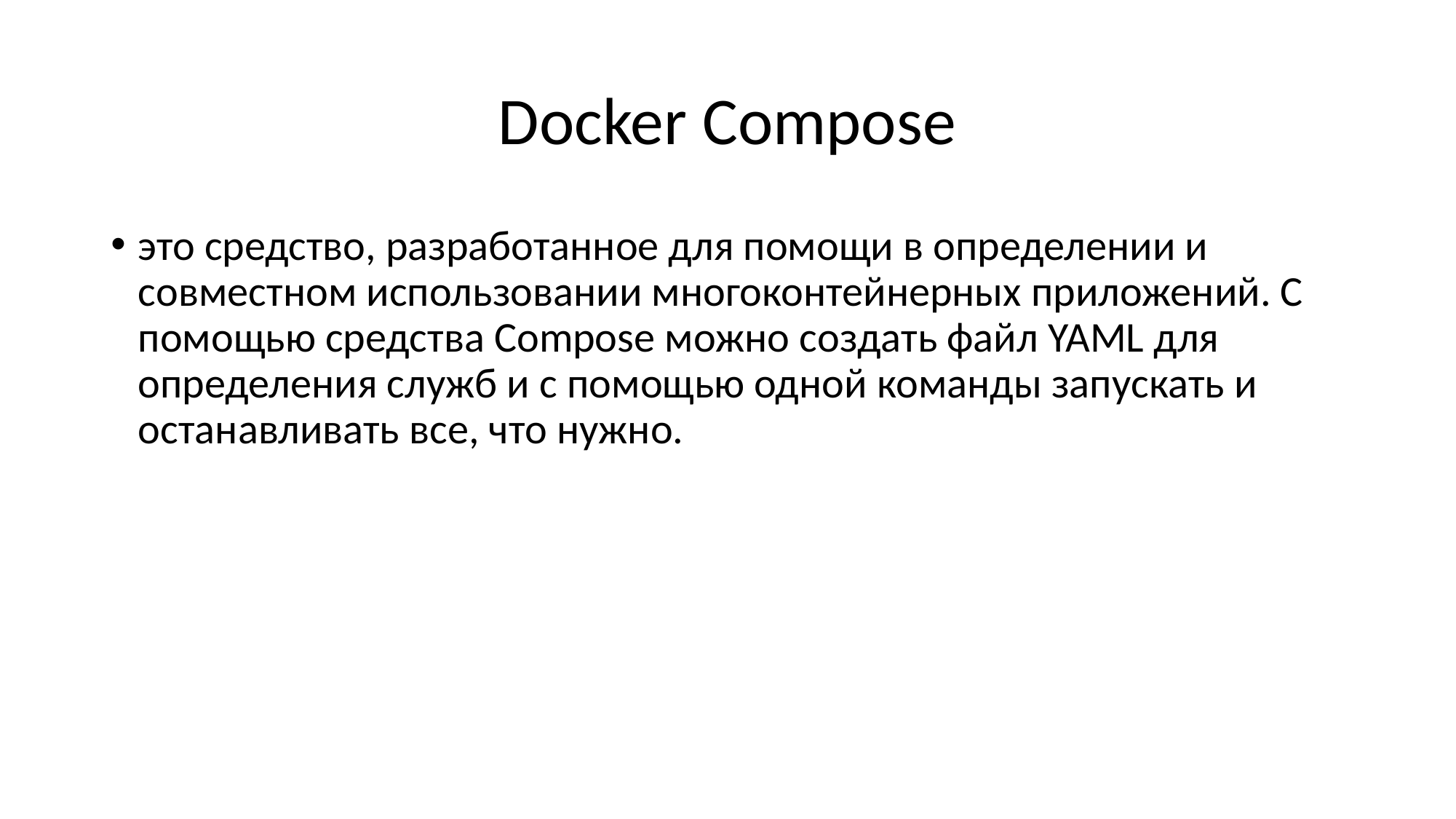

# Docker Compose
это средство, разработанное для помощи в определении и совместном использовании многоконтейнерных приложений. С помощью средства Compose можно создать файл YAML для определения служб и с помощью одной команды запускать и останавливать все, что нужно.